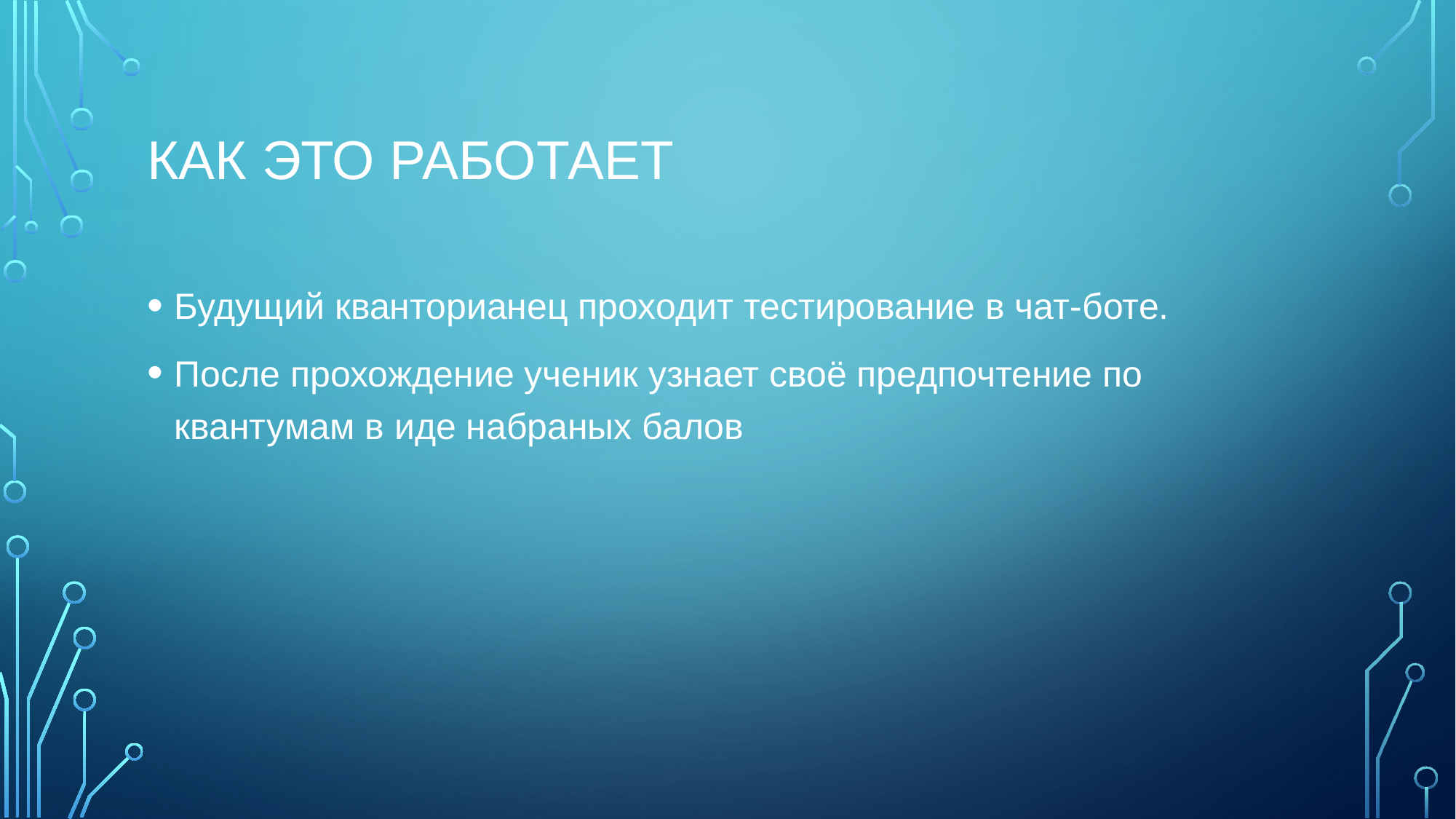

# Как Это работает
Будущий кванторианец проходит тестирование в чат-боте.
После прохождение ученик узнает своё предпочтение по квантумам в иде набраных балов